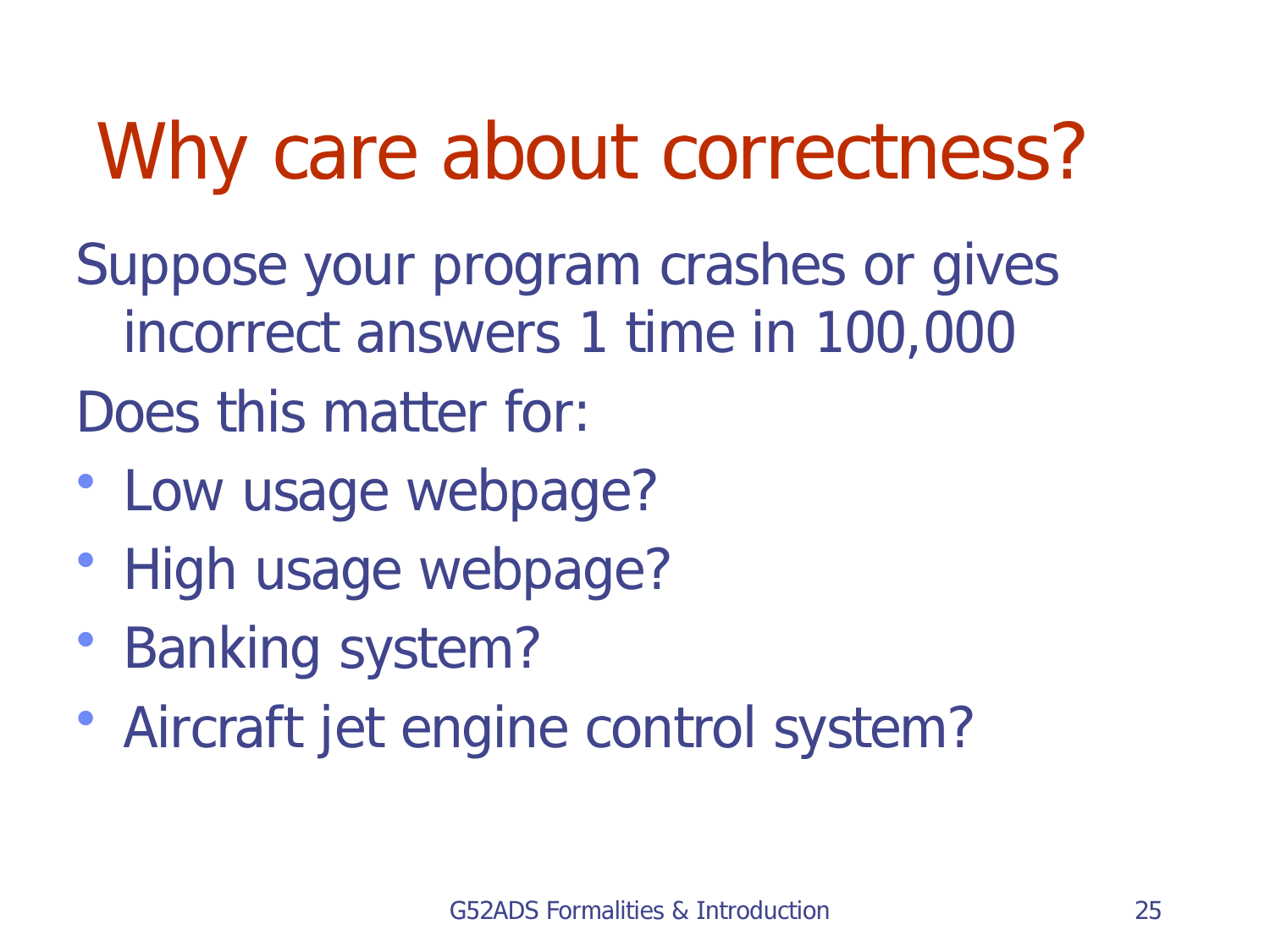

# Why care about correctness?
Suppose your program crashes or gives incorrect answers 1 time in 100,000
Does this matter for:
Low usage webpage?
High usage webpage?
Banking system?
Aircraft jet engine control system?
G52ADS Formalities & Introduction
25